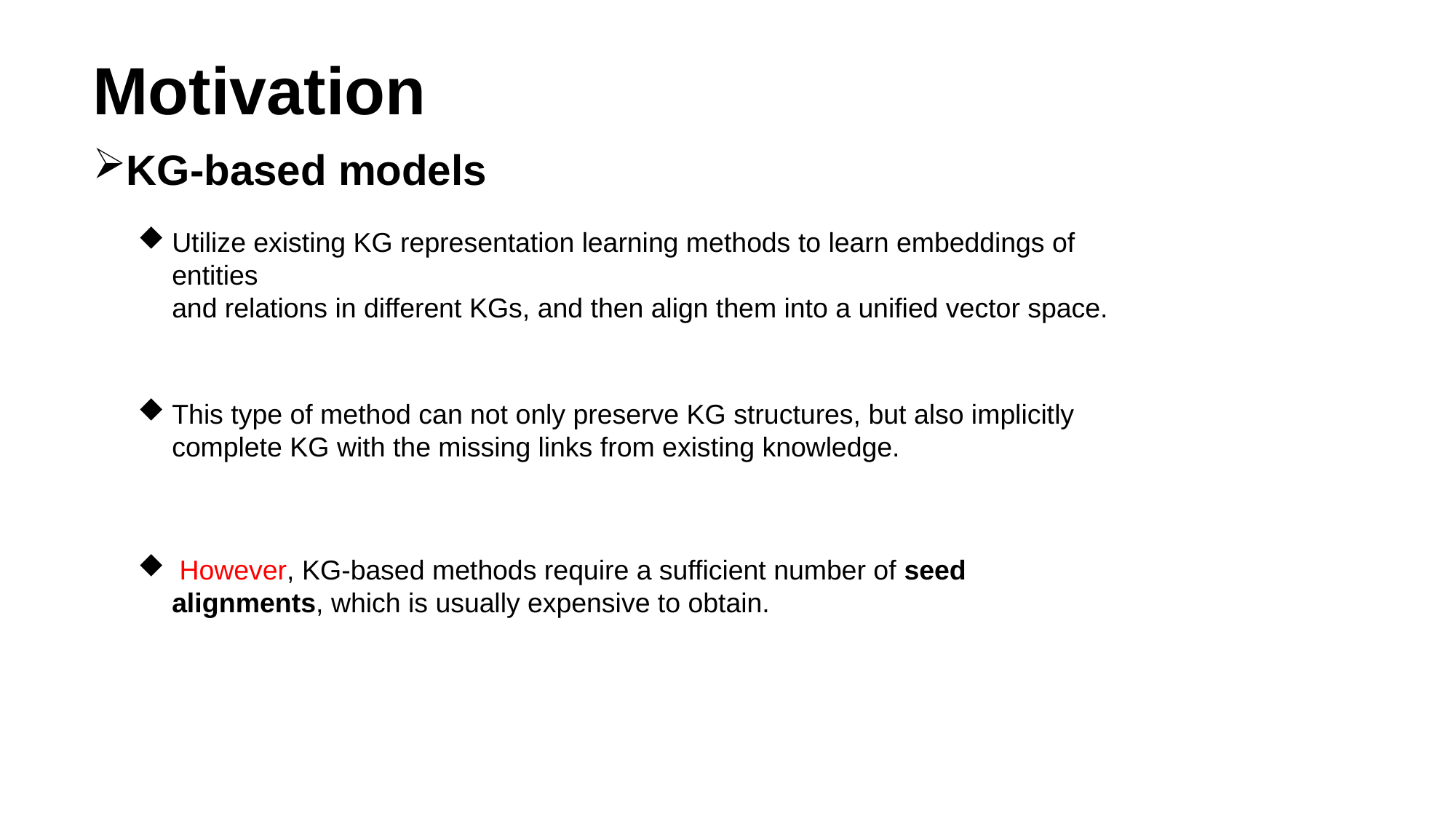

# Motivation
KG-based models
Utilize existing KG representation learning methods to learn embeddings of entities
and relations in different KGs, and then align them into a unified vector space.
This type of method can not only preserve KG structures, but also implicitly complete KG with the missing links from existing knowledge.
 However, KG-based methods require a sufficient number of seed alignments, which is usually expensive to obtain.